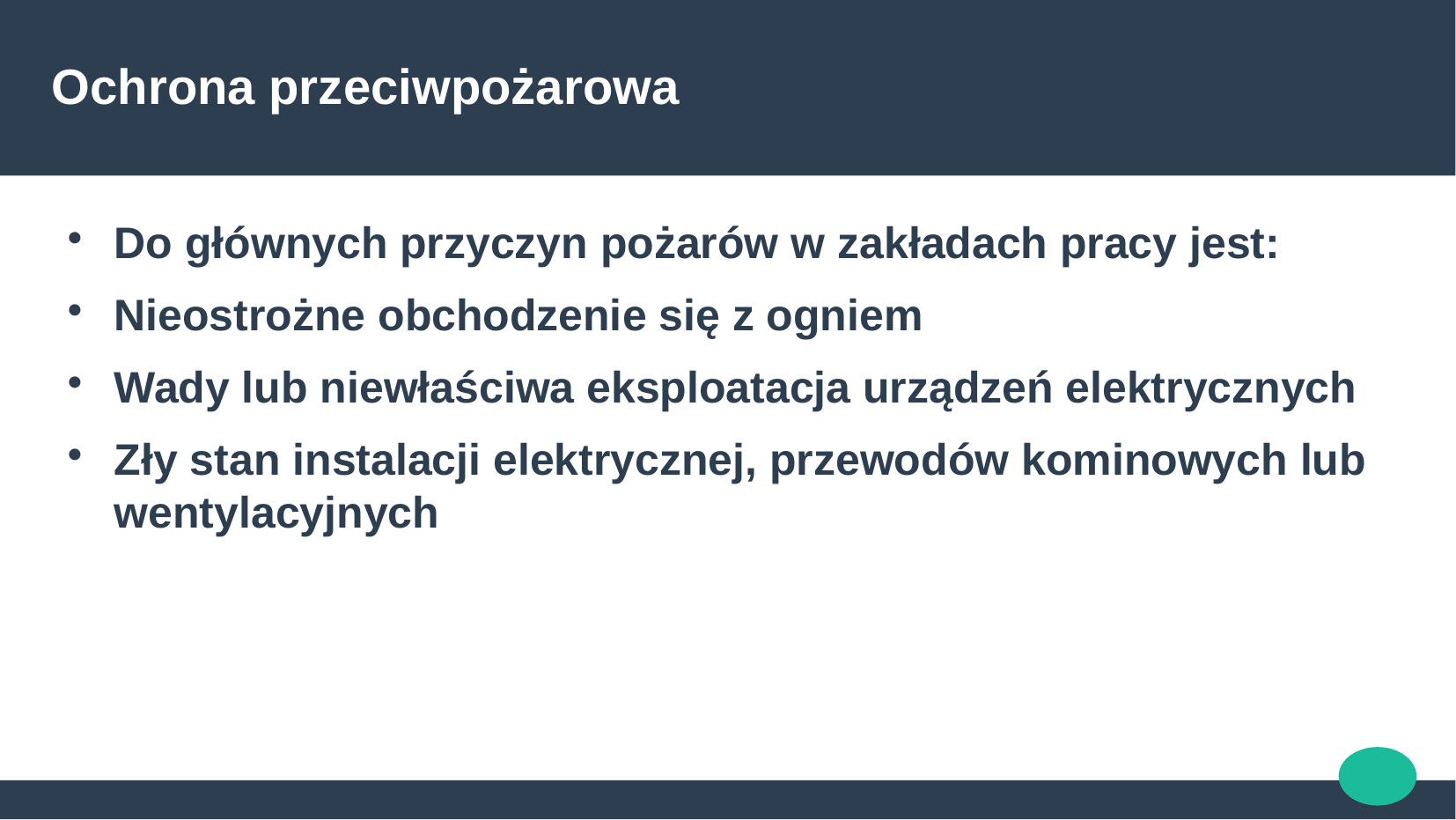

Ochrona przeciwpożarowa
Do głównych przyczyn pożarów w zakładach pracy jest:
Nieostrożne obchodzenie się z ogniem
Wady lub niewłaściwa eksploatacja urządzeń elektrycznych
Zły stan instalacji elektrycznej, przewodów kominowych lub wentylacyjnych